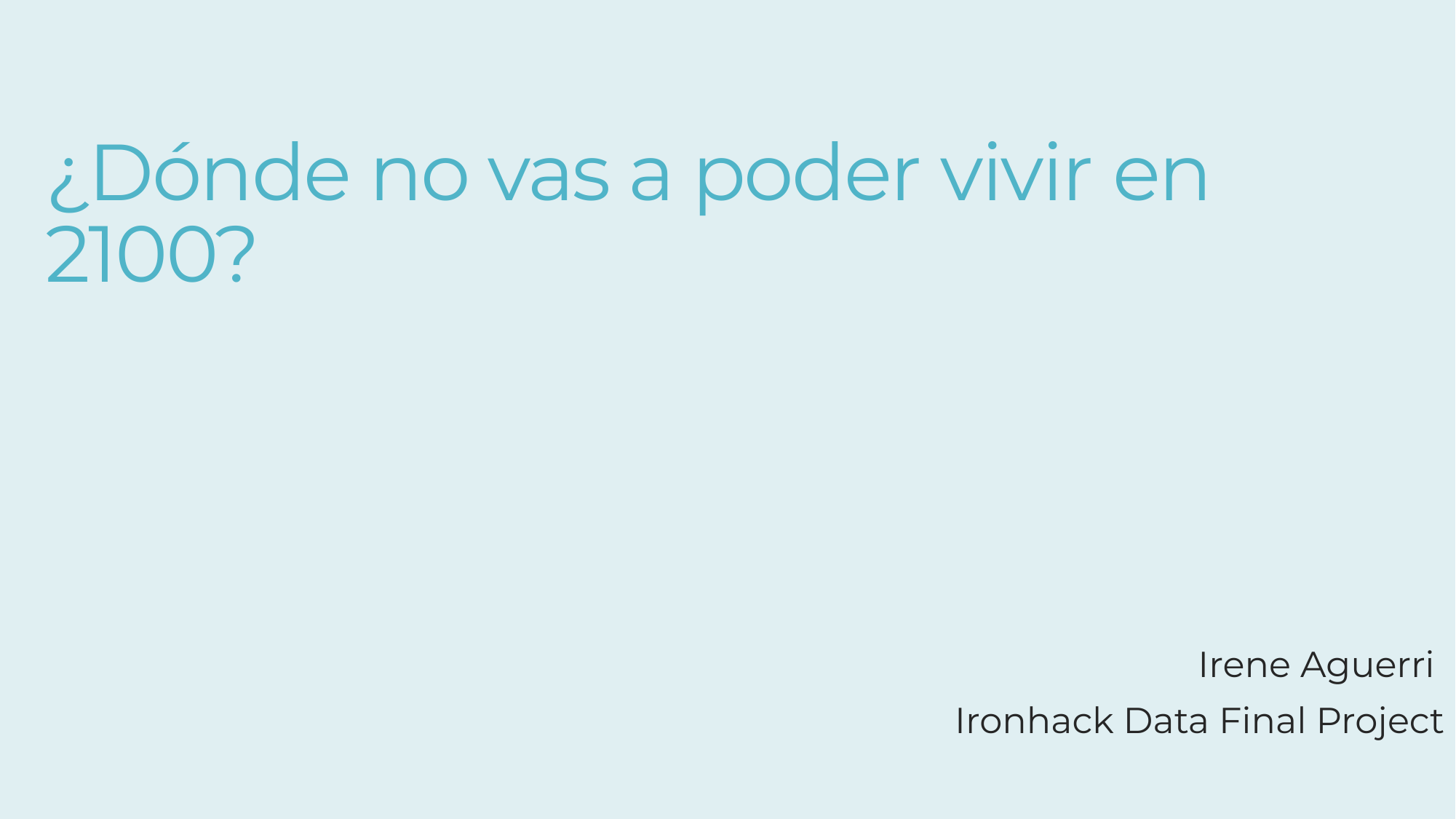

¿Dónde no vas a poder vivir en 2100?
Irene Aguerri
Ironhack Data Final Project